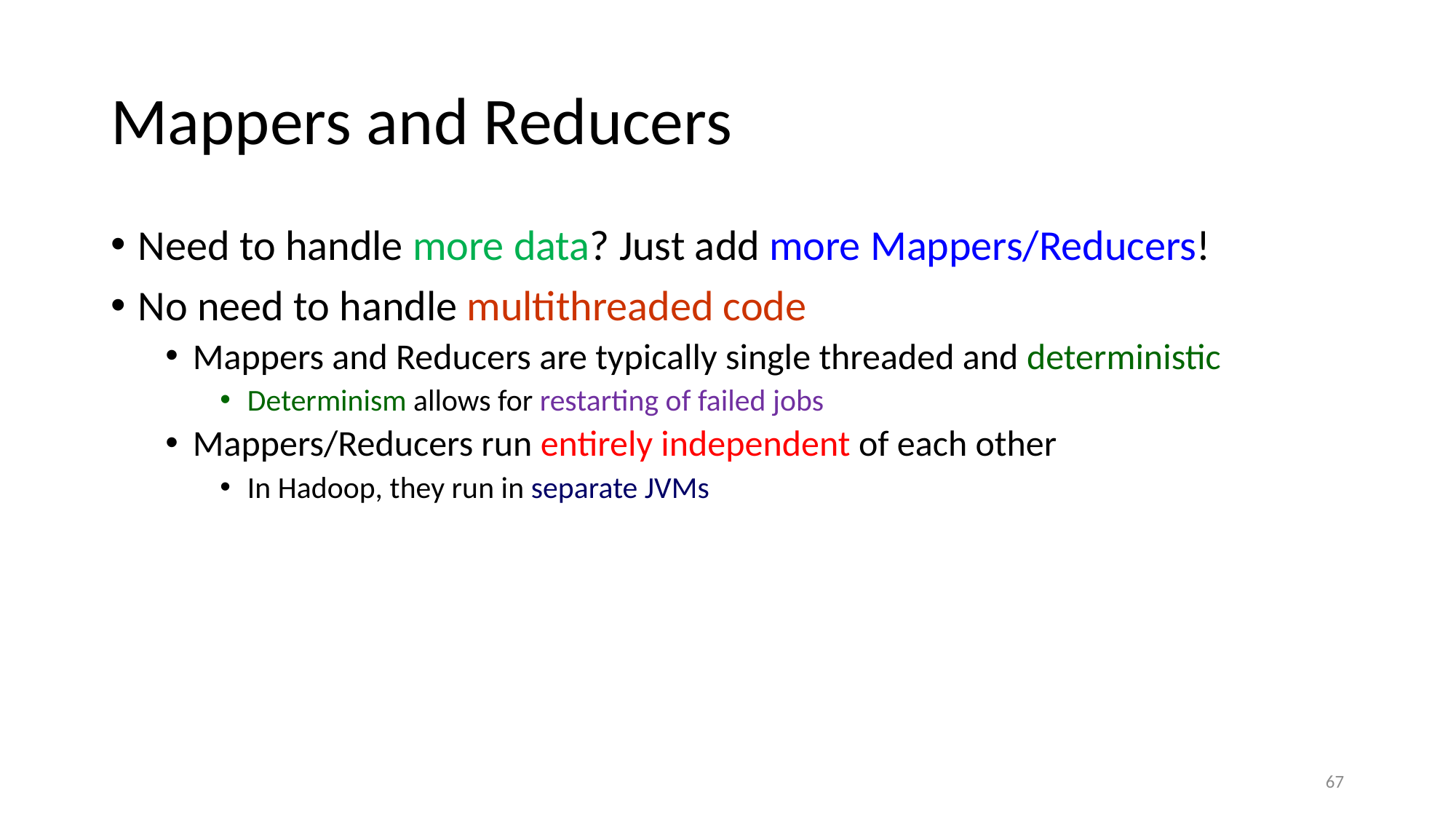

# Mappers and Reducers
Need to handle more data? Just add more Mappers/Reducers!
No need to handle multithreaded code
Mappers and Reducers are typically single threaded and deterministic
Determinism allows for restarting of failed jobs
Mappers/Reducers run entirely independent of each other
In Hadoop, they run in separate JVMs

67